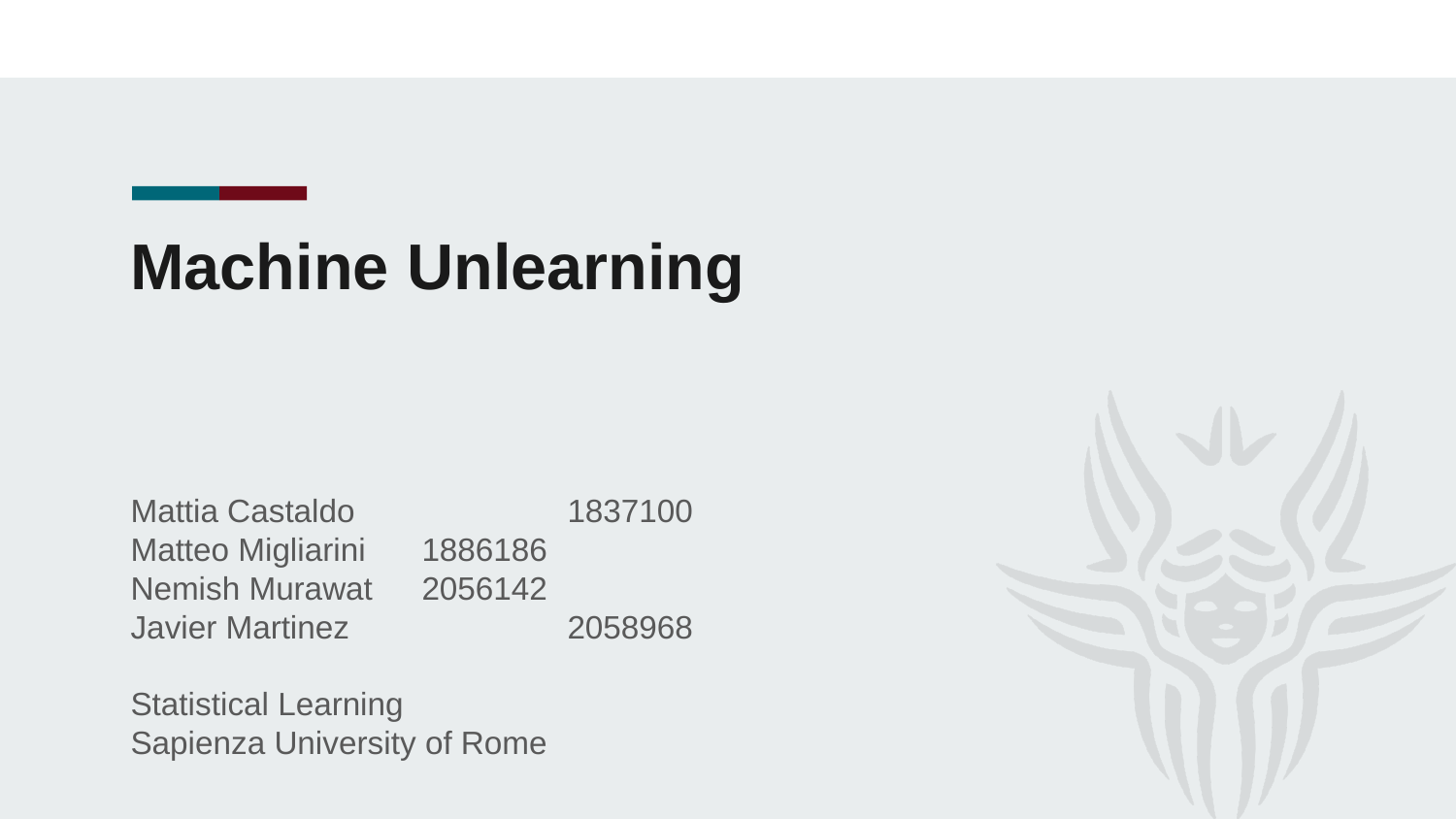

# Machine Unlearning
Mattia Castaldo 		1837100
Matteo Migliarini 	1886186
Nemish Murawat 	2056142
Javier Martinez 		2058968

Statistical Learning
Sapienza University of Rome